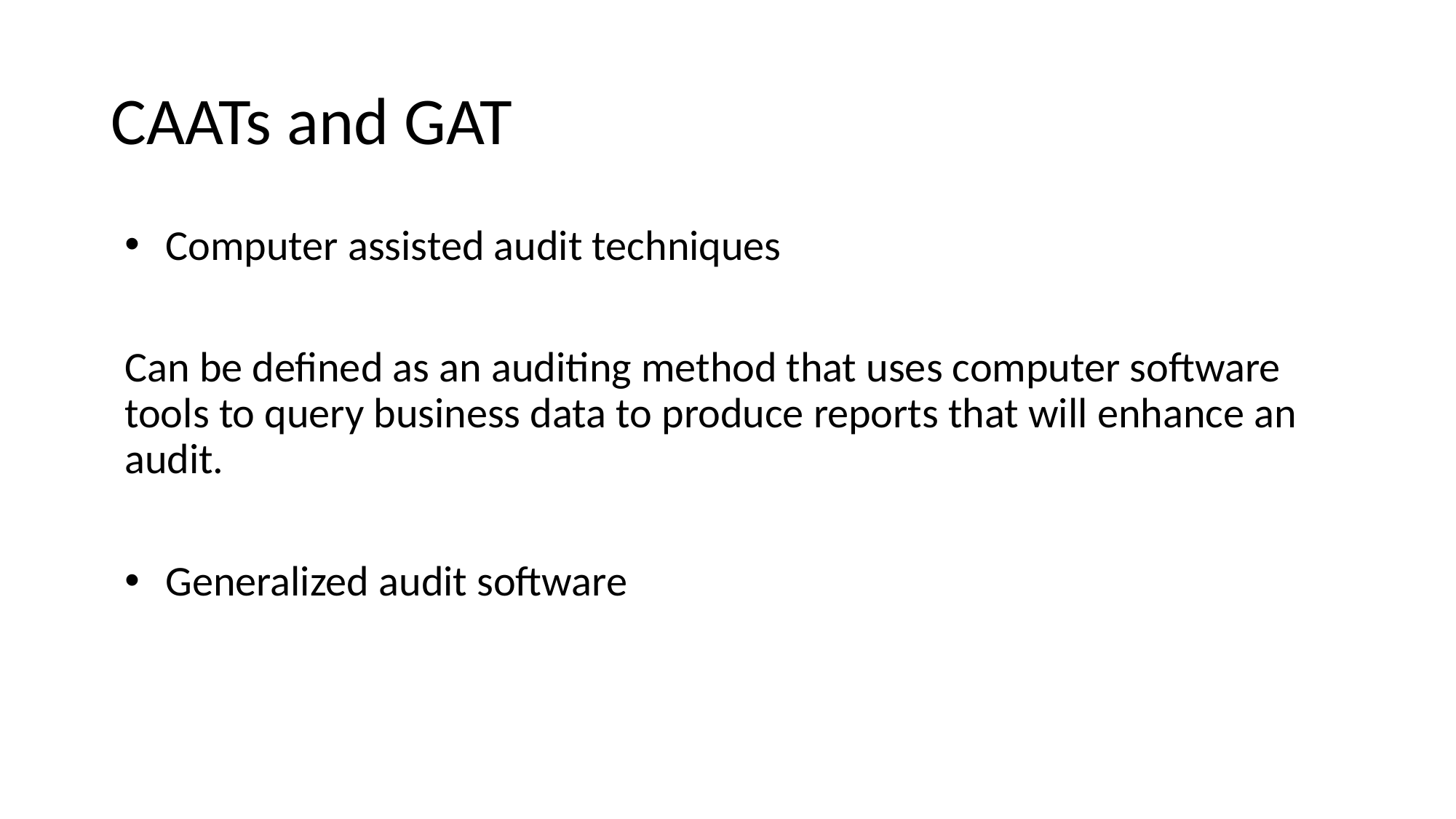

# CAATs and GAT
Computer assisted audit techniques

Can be defined as an auditing method that uses computer software tools to query business data to produce reports that will enhance an audit.

Generalized audit software